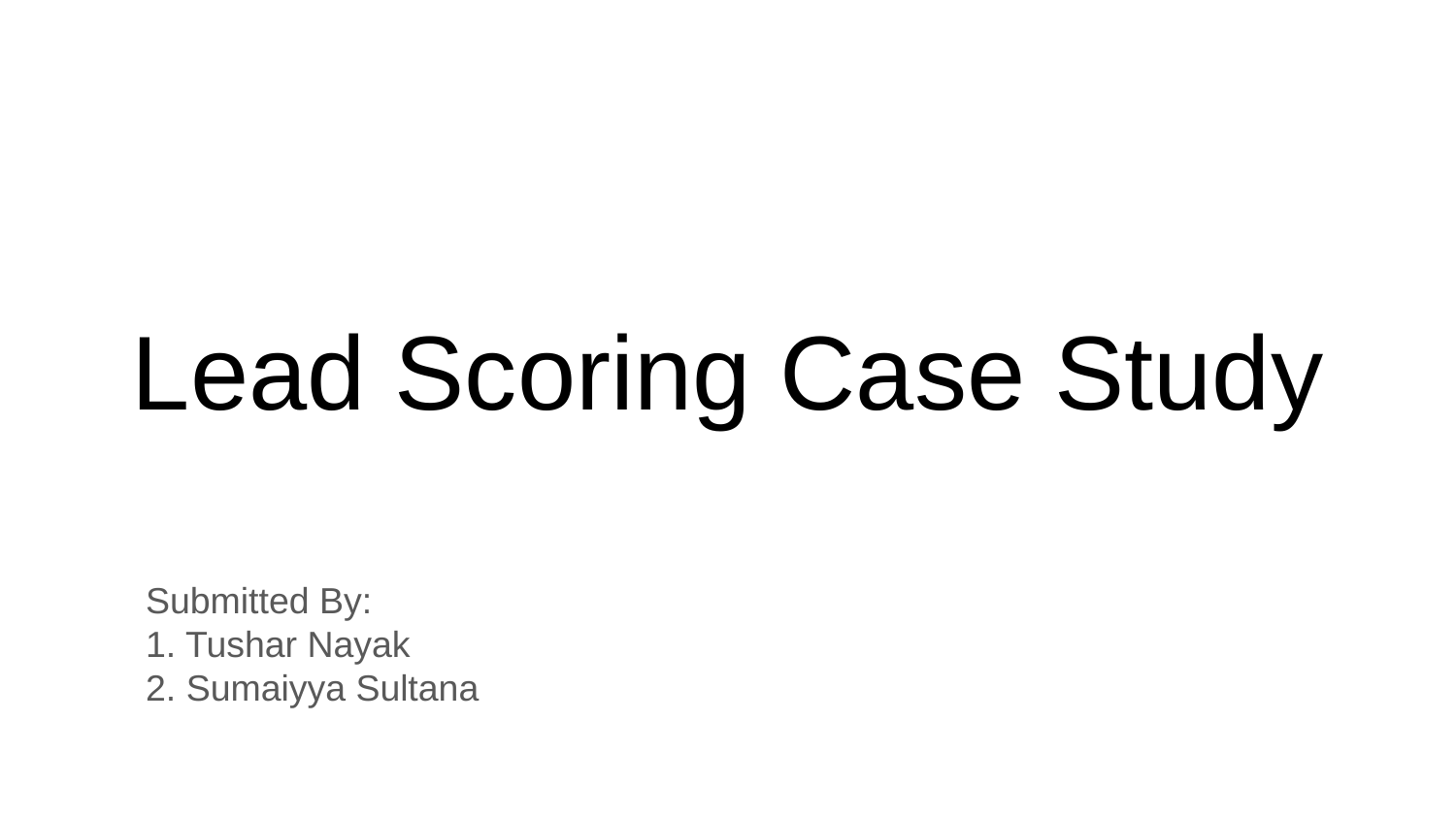

# Lead Scoring Case Study
Submitted By:
1. Tushar Nayak
2. Sumaiyya Sultana